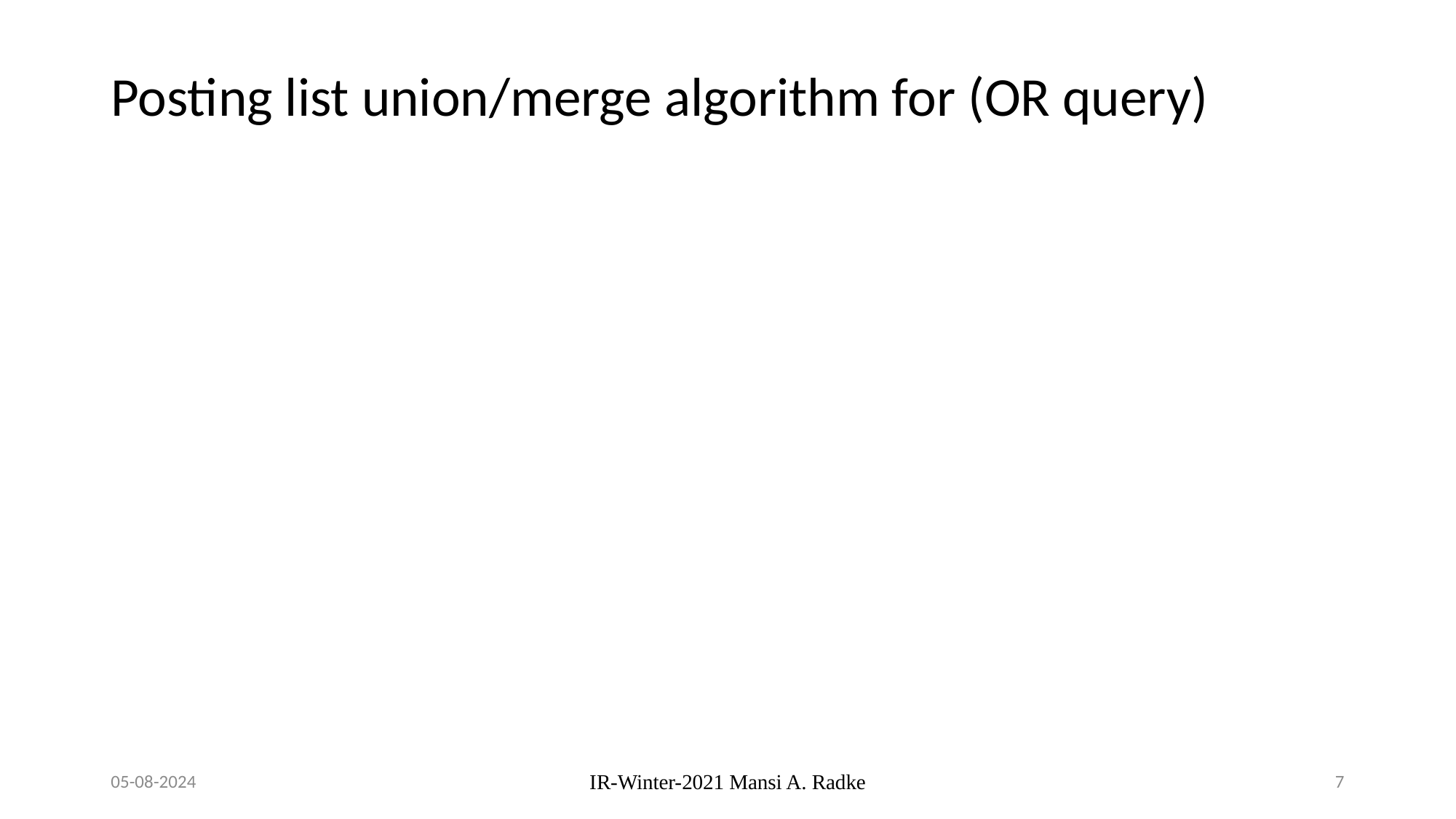

# Posting list union/merge algorithm for (OR query)

05-08-2024
IR-Winter-2021 Mansi A. Radke
7